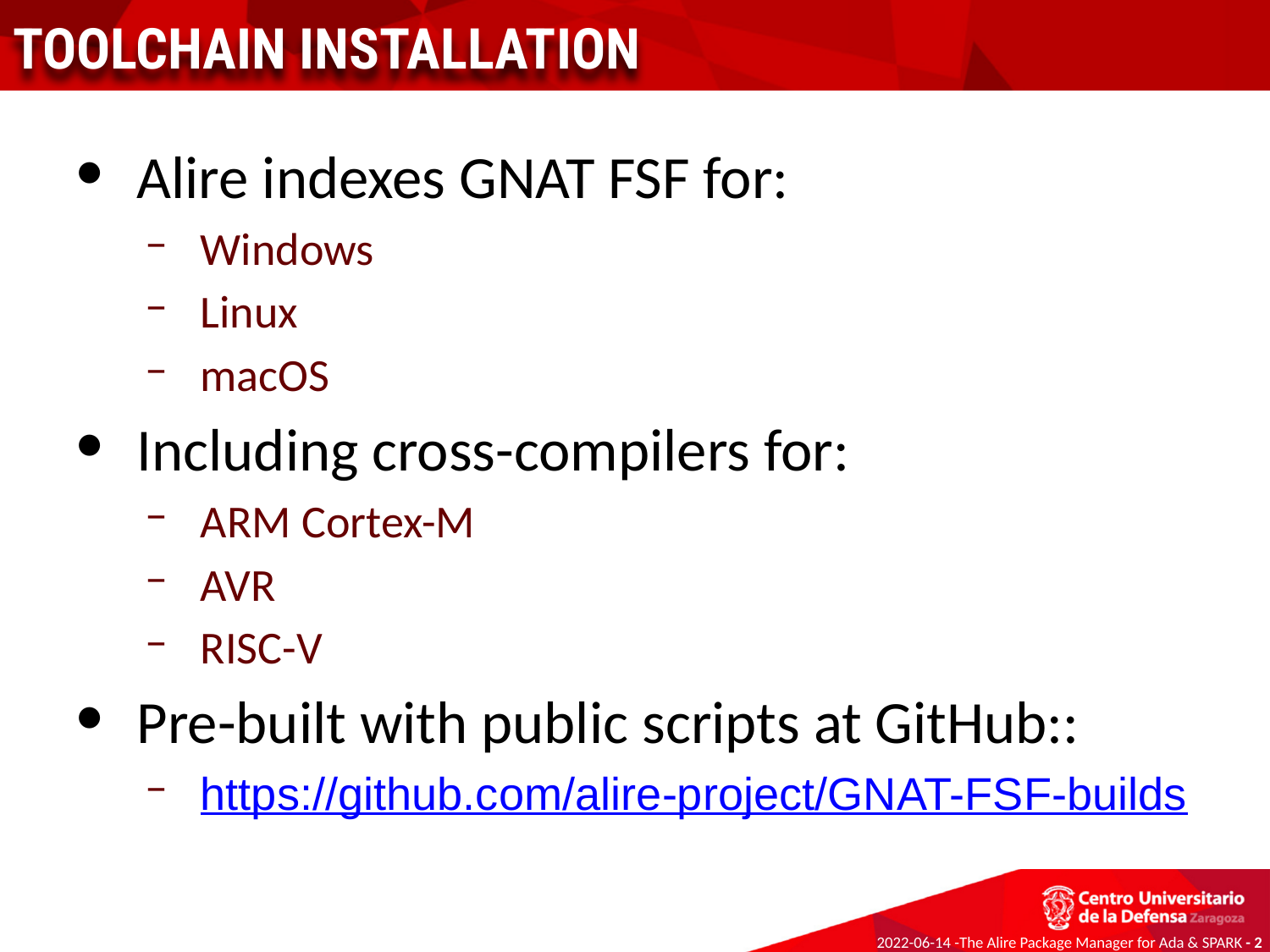

TOOLCHAIN INSTALLATION
Alire indexes GNAT FSF for:
Windows
Linux
macOS
Including cross-compilers for:
ARM Cortex-M
AVR
RISC-V
Pre-built with public scripts at GitHub::
https://github.com/alire-project/GNAT-FSF-builds